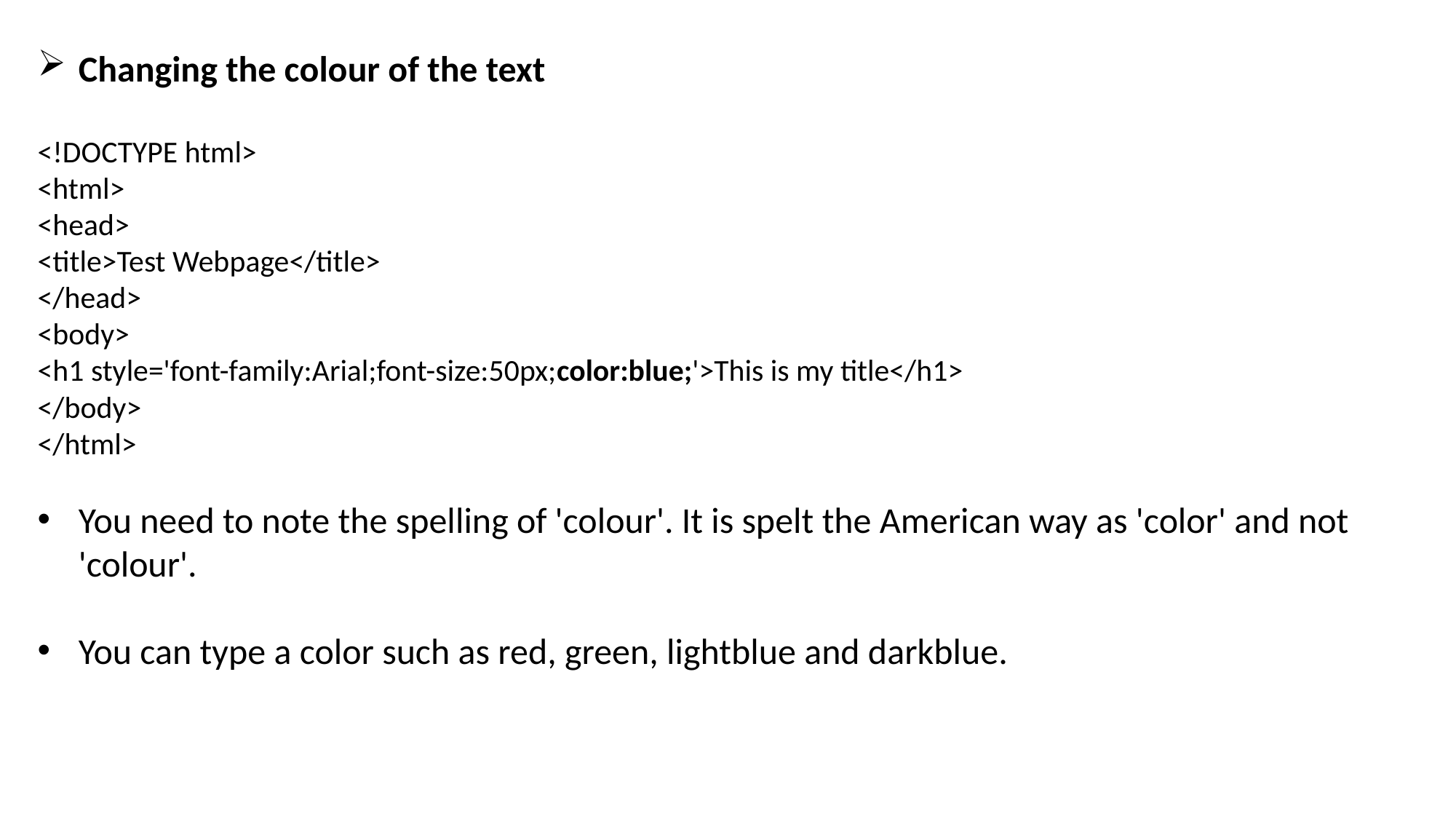

Changing the colour of the text

<!DOCTYPE html>
<html>
<head>
<title>Test Webpage</title>
</head>
<body>
<h1 style='font-family:Arial;font-size:50px;color:blue;'>This is my title</h1>
</body>
</html>

You need to note the spelling of 'colour'. It is spelt the American way as 'color' and not 'colour'.

You can type a color such as red, green, lightblue and darkblue.